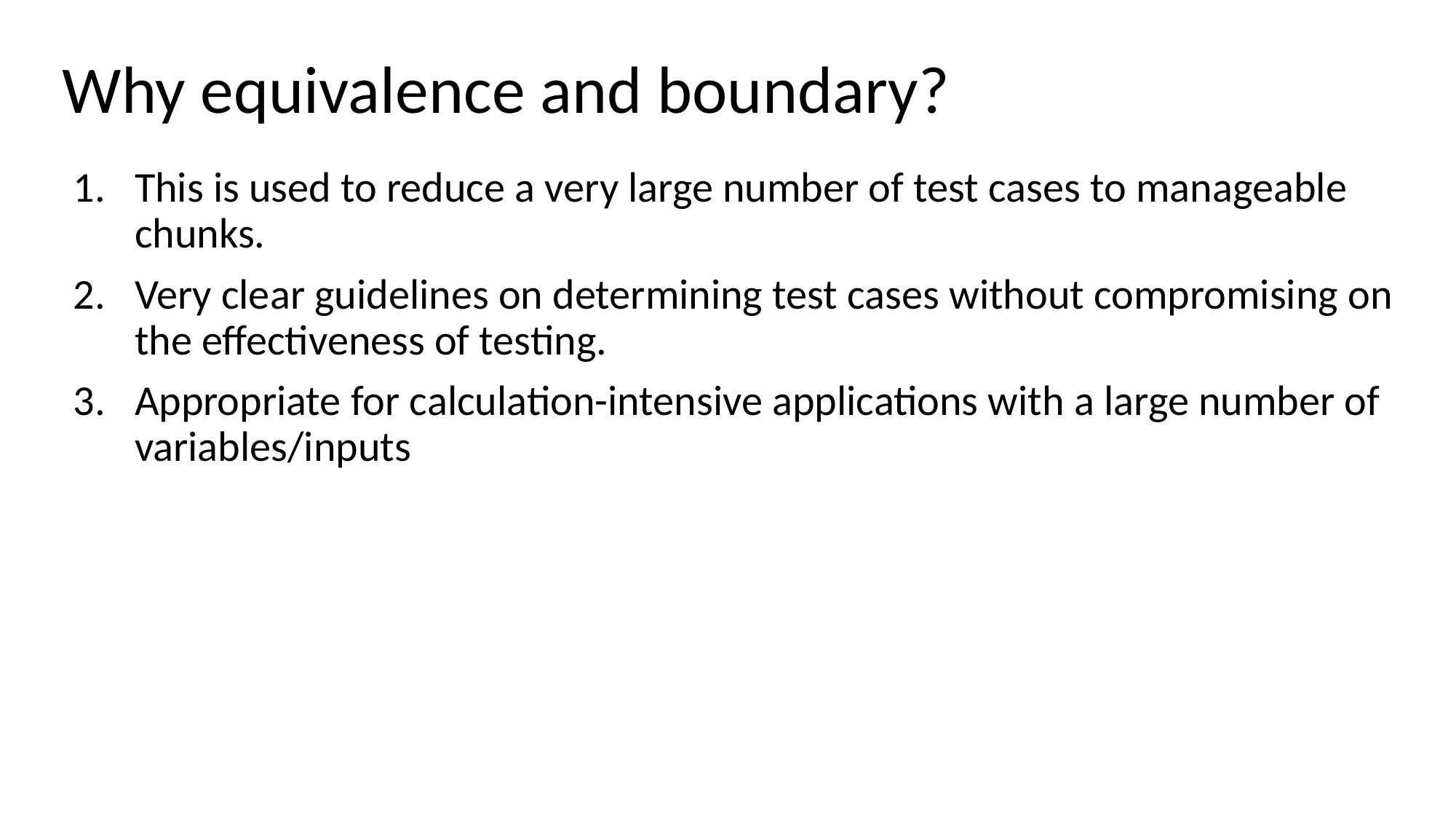

# Why equivalence and boundary?
This is used to reduce a very large number of test cases to manageable chunks.
Very clear guidelines on determining test cases without compromising on the effectiveness of testing.
Appropriate for calculation-intensive applications with a large number of variables/inputs